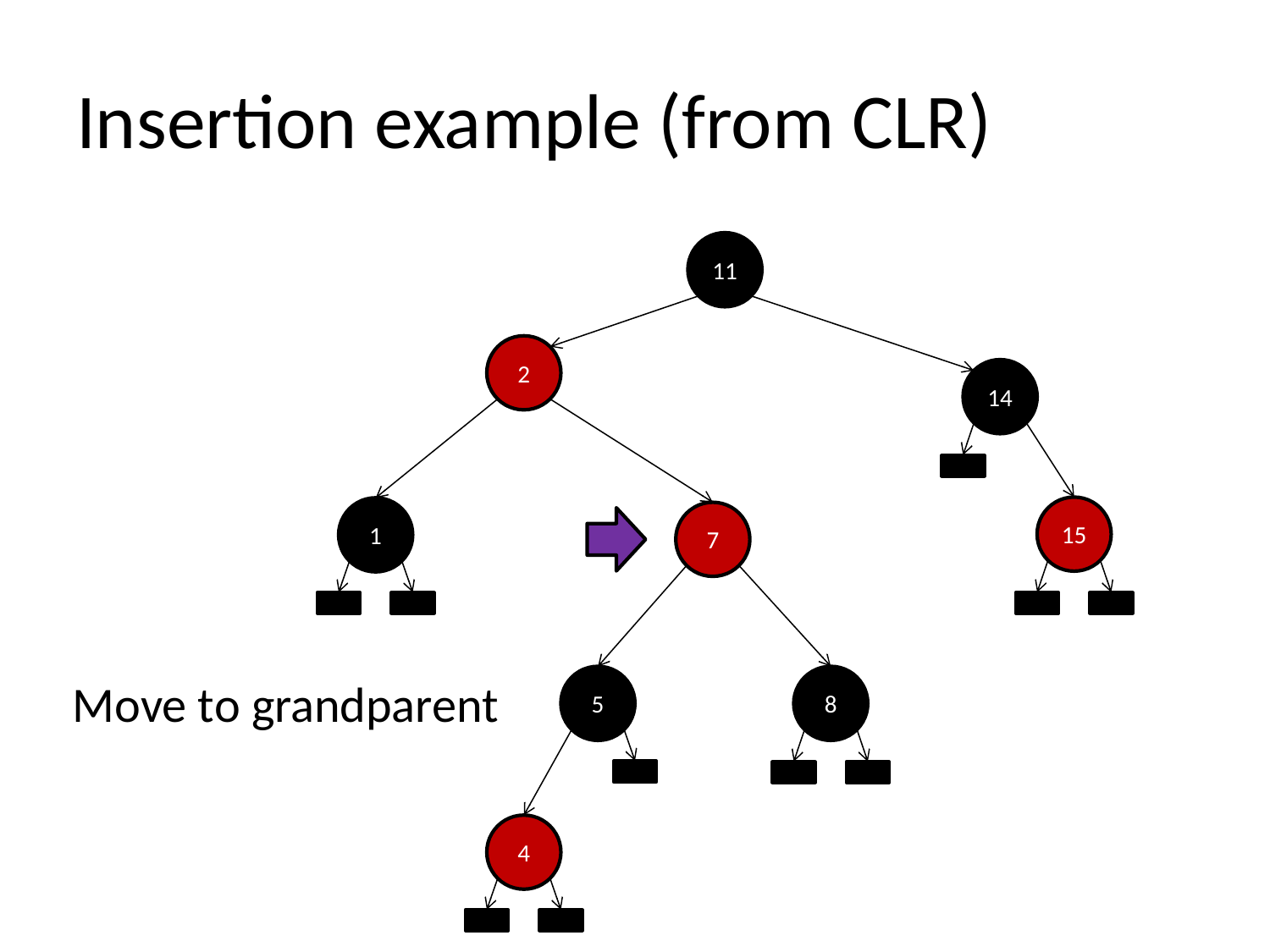

# Insertion example (from CLR)
11
2
14

15
1
7

Move to grandparent
5
8

4